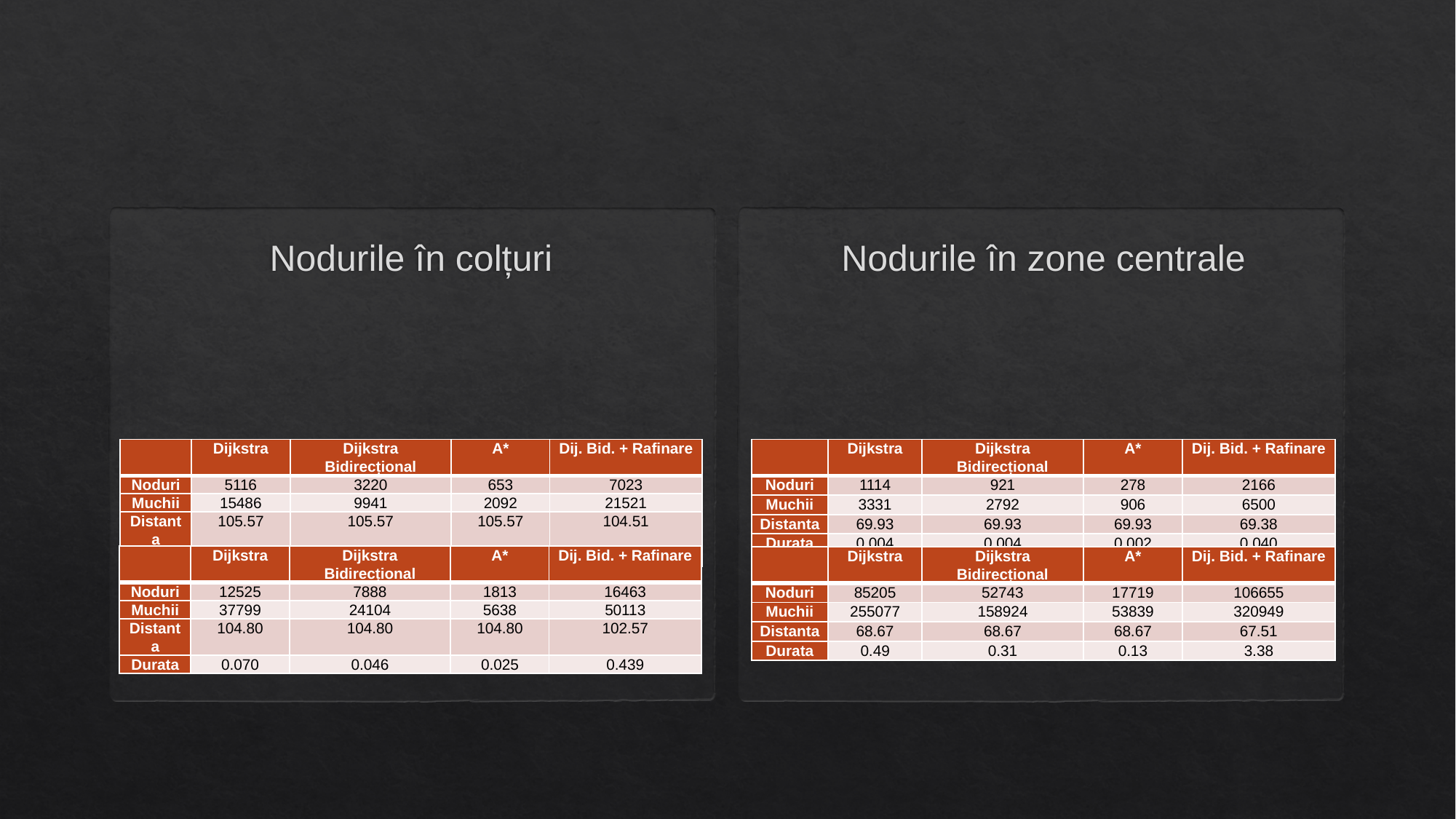

#
Nodurile în colțuri
Nodurile în zone centrale
|  | Dijkstra | Dijkstra Bidirecțional | A\* | Dij. Bid. + Rafinare |
| --- | --- | --- | --- | --- |
| Noduri | 1114 | 921 | 278 | 2166 |
| Muchii | 3331 | 2792 | 906 | 6500 |
| Distanta | 69.93 | 69.93 | 69.93 | 69.38 |
| Durata | 0.004 | 0.004 | 0.002 | 0.040 |
|  | Dijkstra | Dijkstra Bidirecțional | A\* | Dij. Bid. + Rafinare |
| --- | --- | --- | --- | --- |
| Noduri | 5116 | 3220 | 653 | 7023 |
| Muchii | 15486 | 9941 | 2092 | 21521 |
| Distanta | 105.57 | 105.57 | 105.57 | 104.51 |
| Durata | 0.028 | 0.017 | 0.007 | 0.205 |
|  | Dijkstra | Dijkstra Bidirecțional | A\* | Dij. Bid. + Rafinare |
| --- | --- | --- | --- | --- |
| Noduri | 12525 | 7888 | 1813 | 16463 |
| Muchii | 37799 | 24104 | 5638 | 50113 |
| Distanta | 104.80 | 104.80 | 104.80 | 102.57 |
| Durata | 0.070 | 0.046 | 0.025 | 0.439 |
|  | Dijkstra | Dijkstra Bidirecțional | A\* | Dij. Bid. + Rafinare |
| --- | --- | --- | --- | --- |
| Noduri | 85205 | 52743 | 17719 | 106655 |
| Muchii | 255077 | 158924 | 53839 | 320949 |
| Distanta | 68.67 | 68.67 | 68.67 | 67.51 |
| Durata | 0.49 | 0.31 | 0.13 | 3.38 |